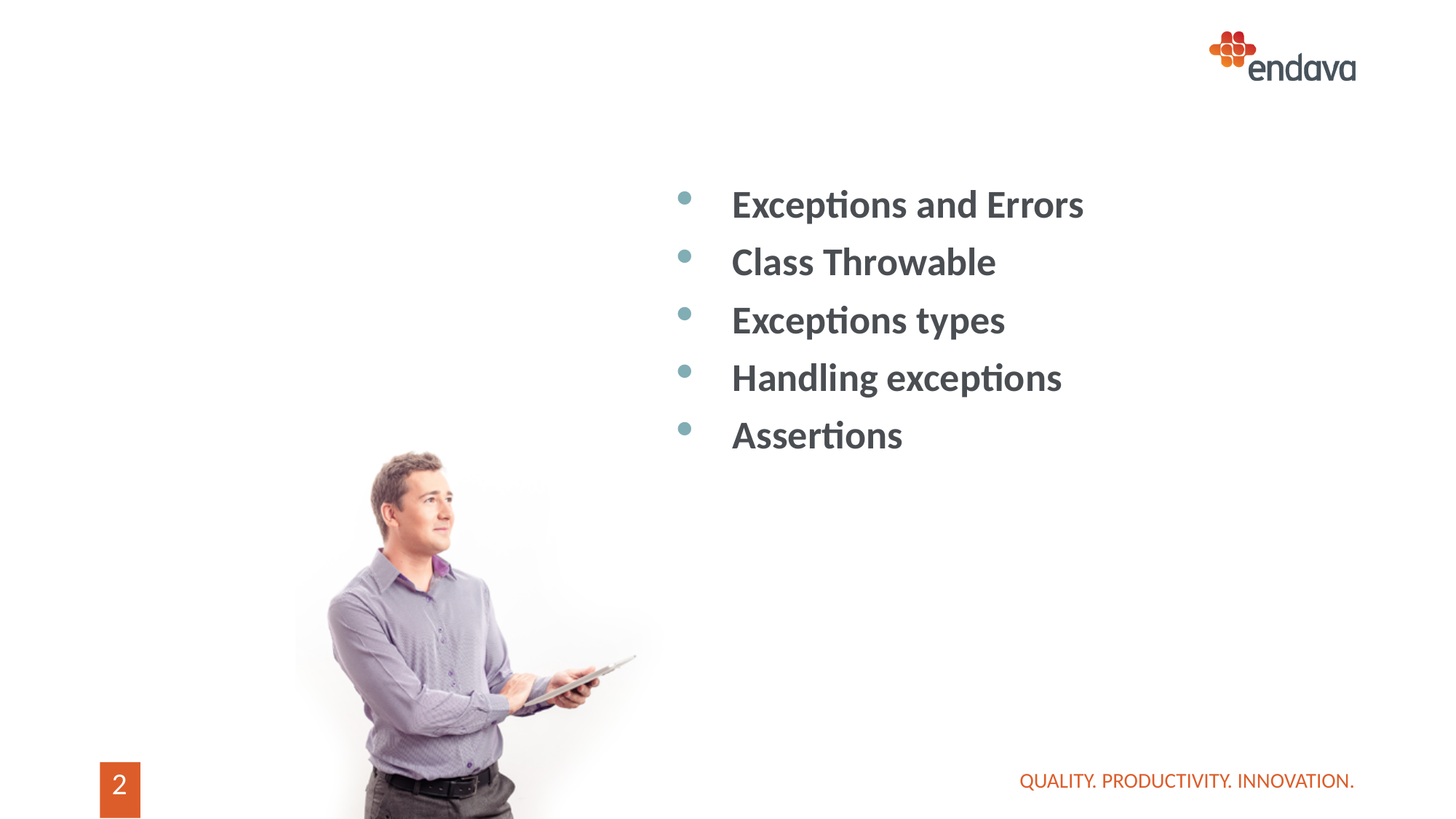

Exceptions and Errors
Class Throwable
Exceptions types
Handling exceptions
Assertions
QUALITY. PRODUCTIVITY. INNOVATION.